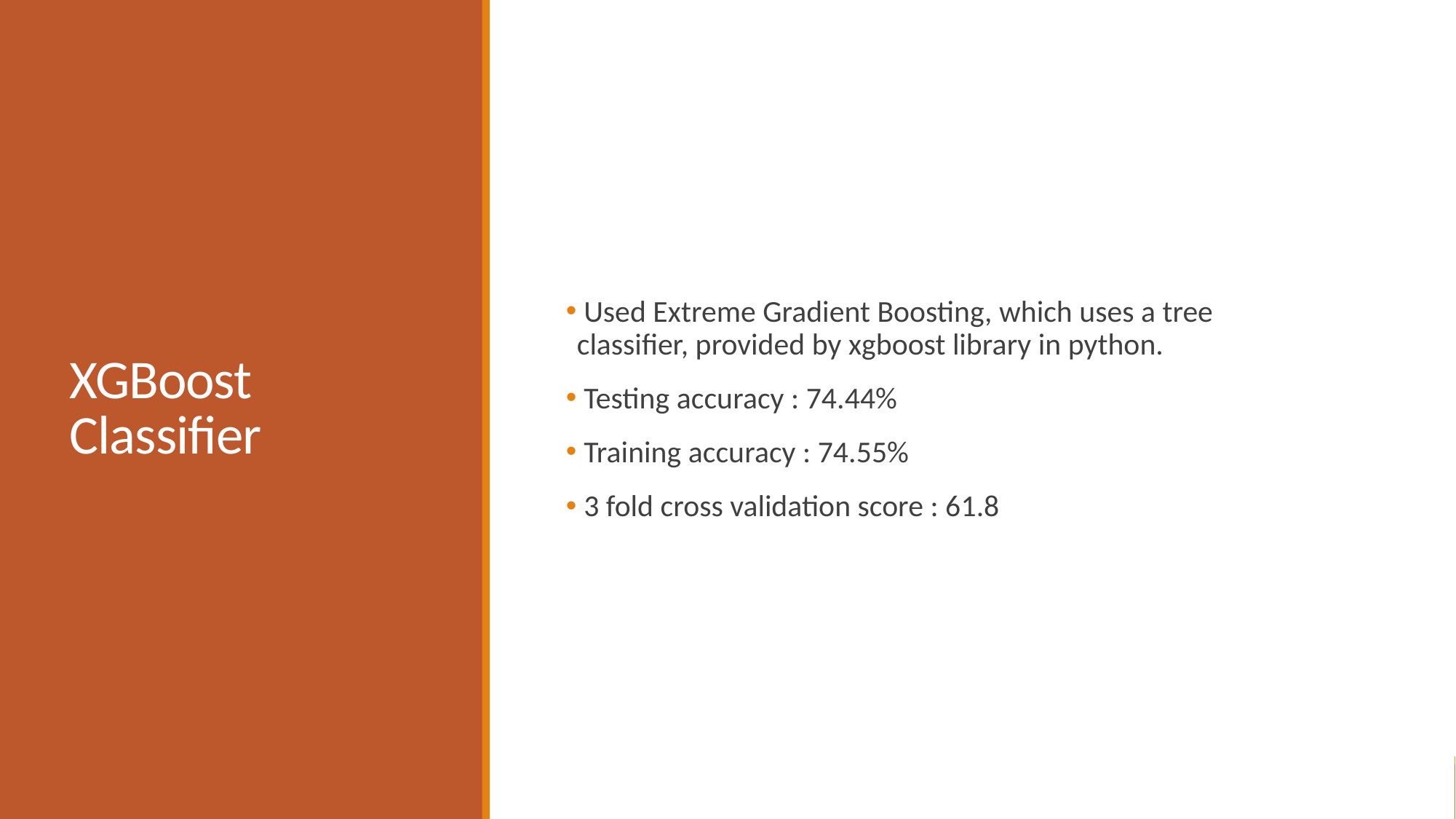

# XGBoost Classifier
 Used Extreme Gradient Boosting, which uses a tree classifier, provided by xgboost library in python.
 Testing accuracy : 74.44%
 Training accuracy : 74.55%
 3 fold cross validation score : 61.8